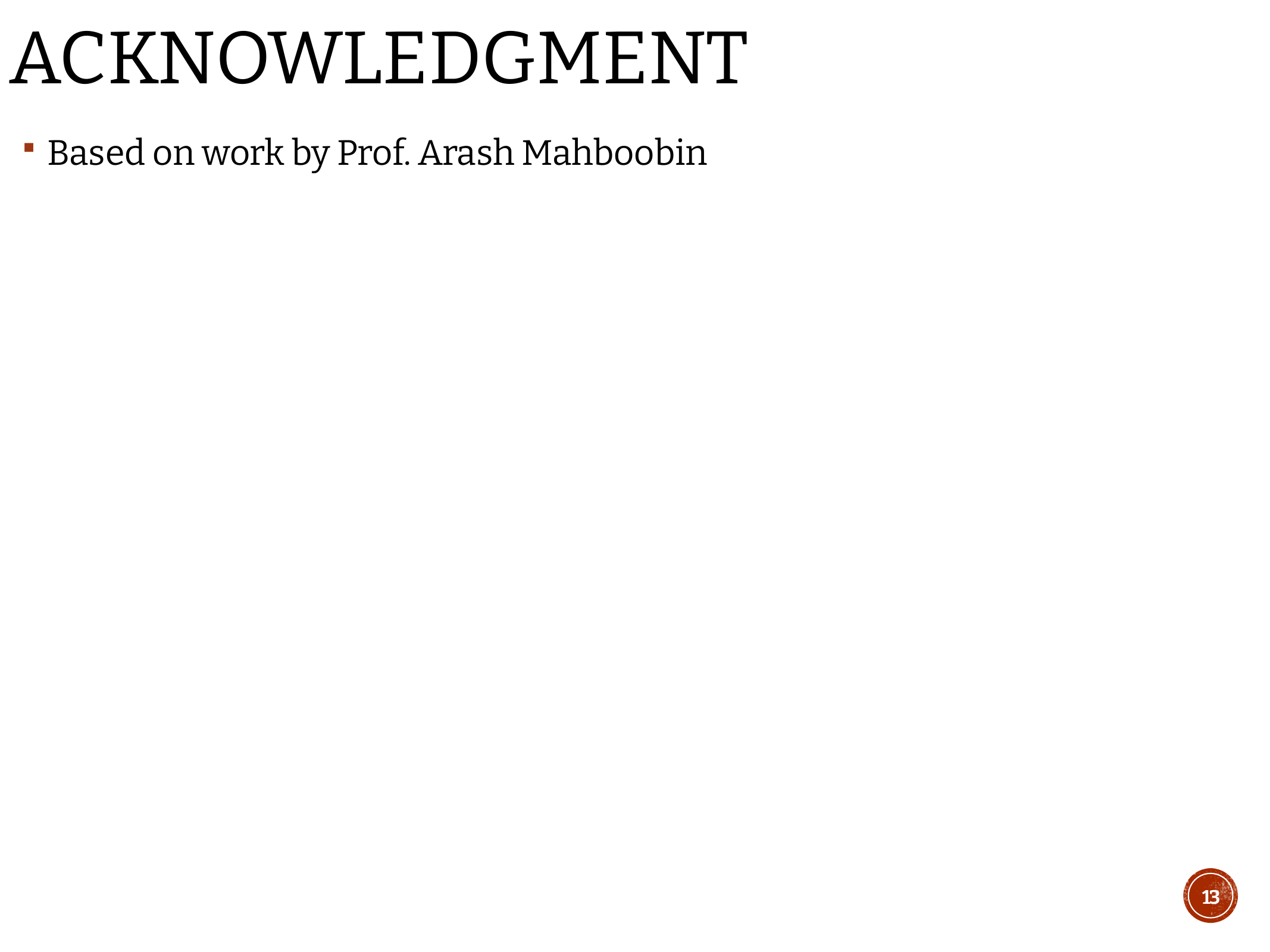

# acknowledgment
Based on work by Prof. Arash Mahboobin
13